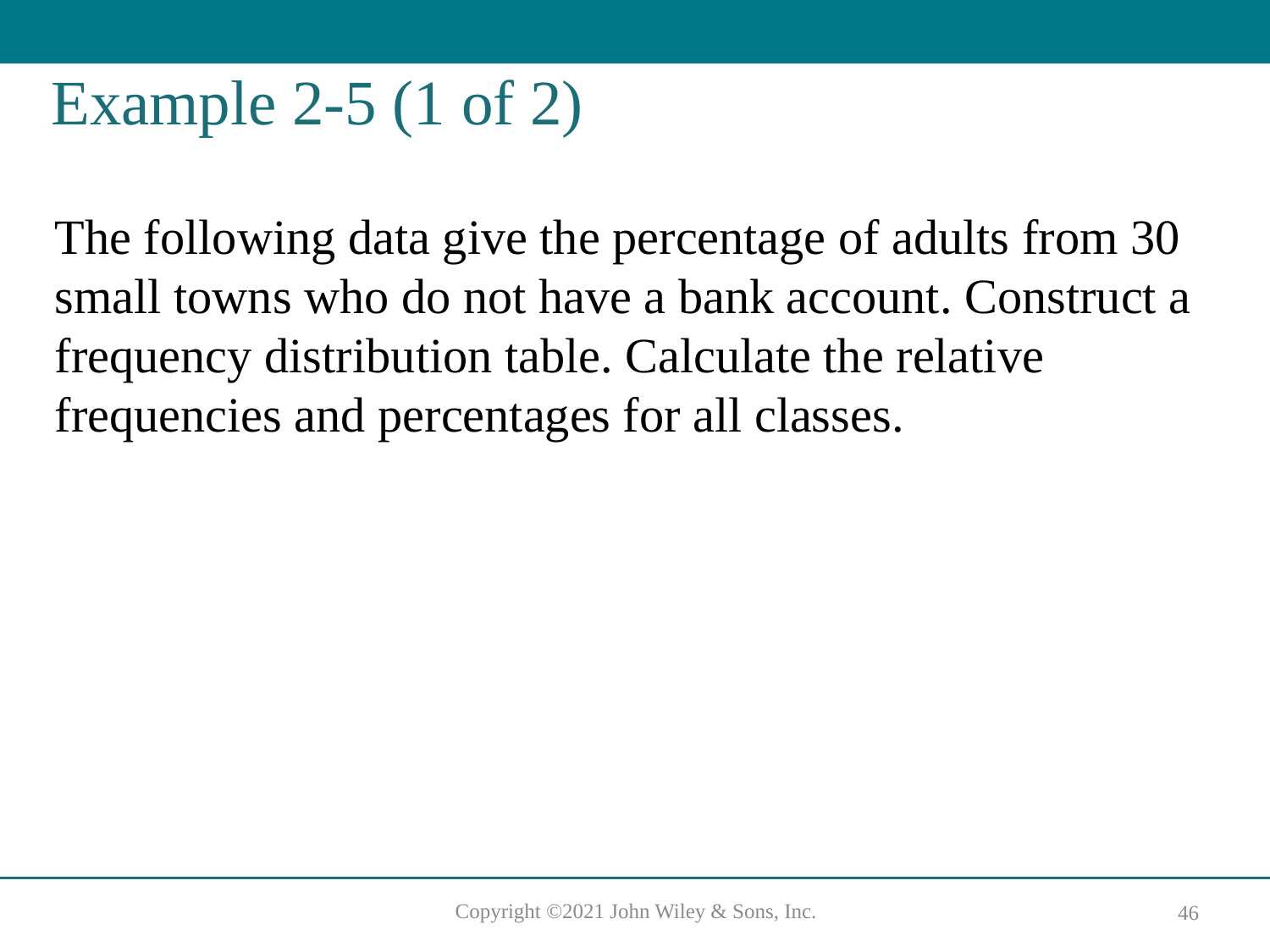

# Example 2-5 (1 of 2)
The following data give the percentage of adults from 30 small towns who do not have a bank account. Construct a frequency distribution table. Calculate the relative frequencies and percentages for all classes.